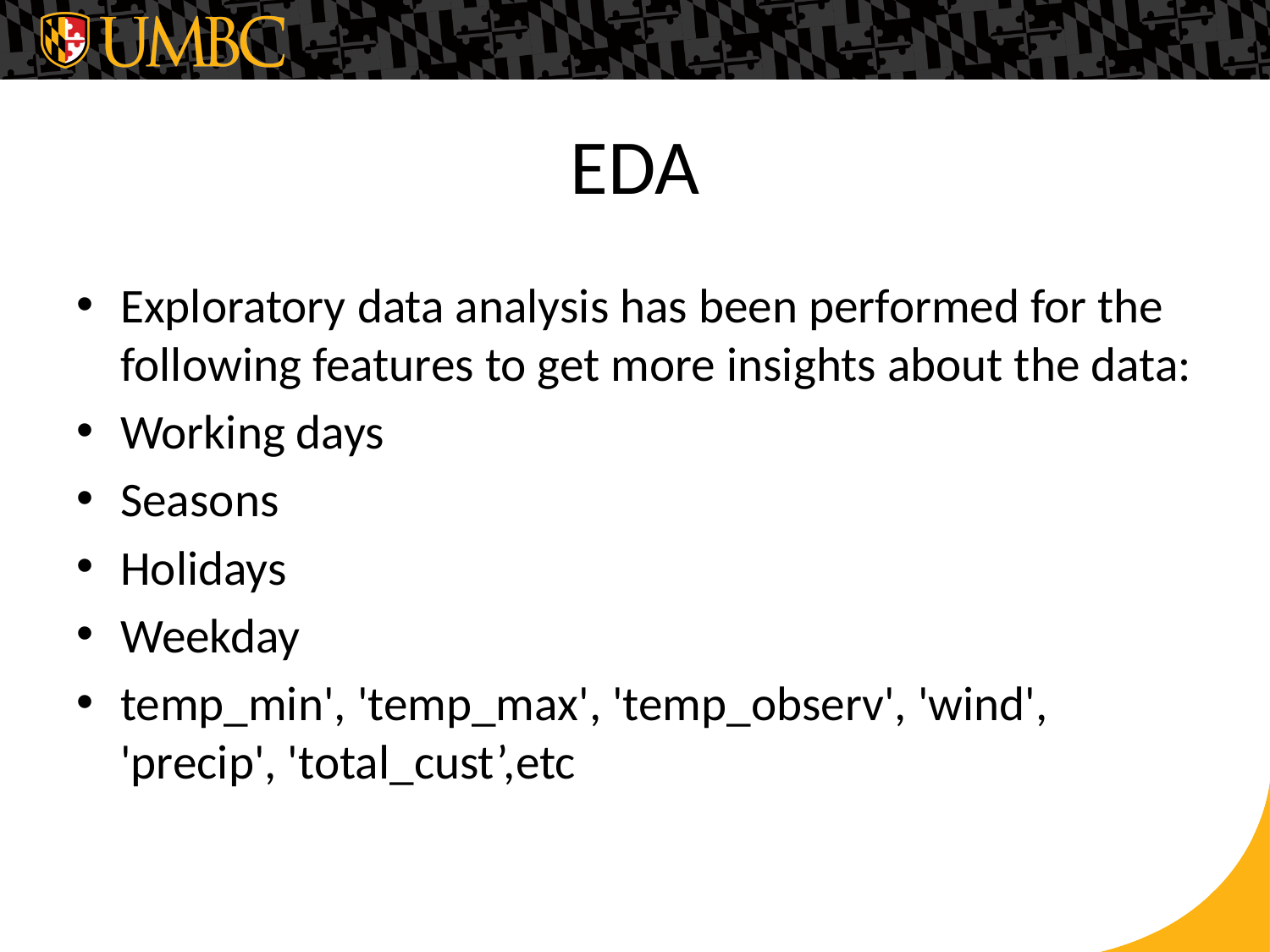

# EDA
Exploratory data analysis has been performed for the following features to get more insights about the data:
Working days
Seasons
Holidays
Weekday
temp_min', 'temp_max', 'temp_observ', 'wind', 'precip', 'total_cust’,etc